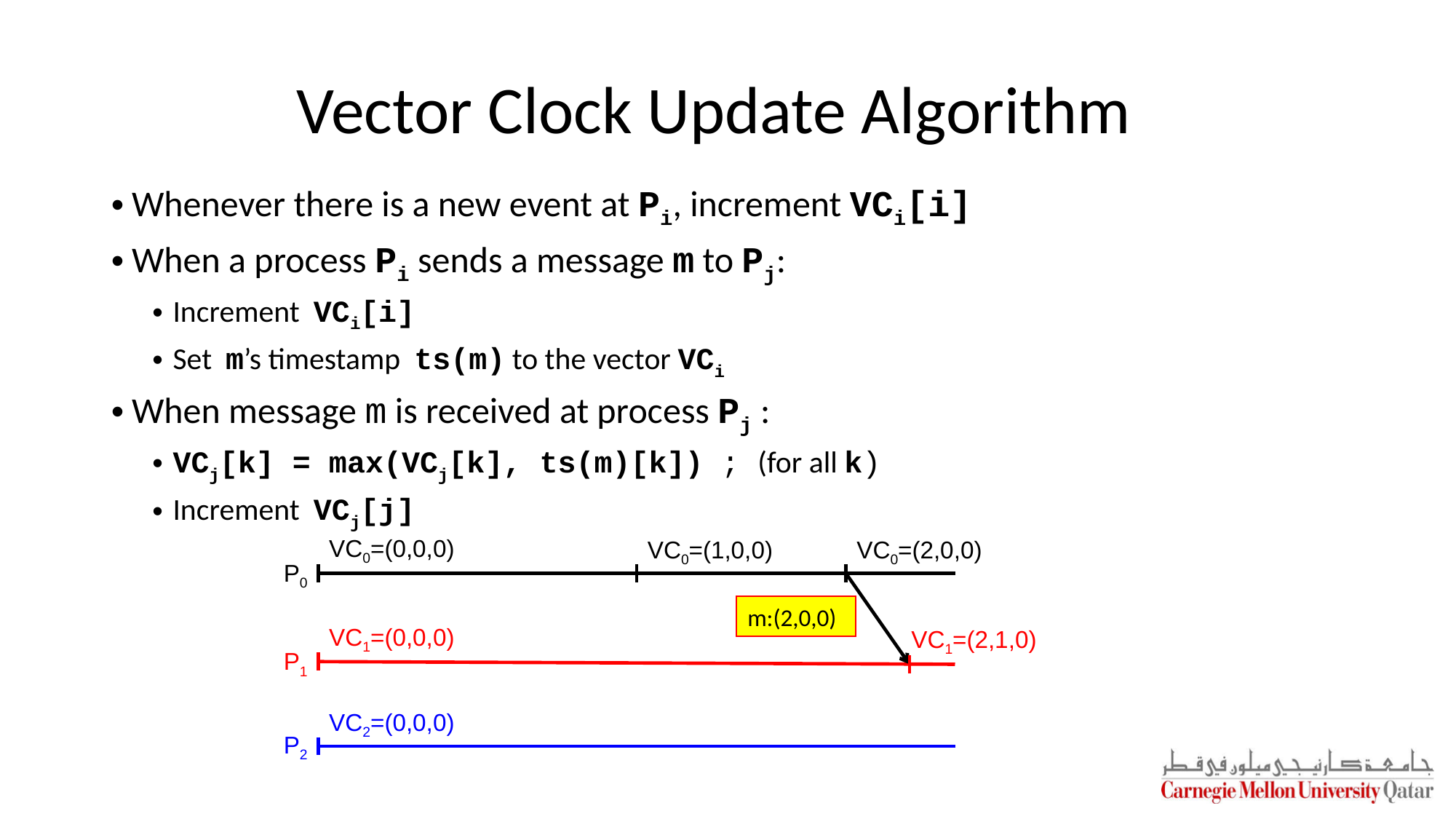

# Vector Clock Update Algorithm
Whenever there is a new event at Pi, increment VCi[i]
When a process Pi sends a message m to Pj:
Increment  VCi[i]
Set  m’s timestamp  ts(m) to the vector VCi
When message m is received at process Pj :
VCj[k] = max(VCj[k], ts(m)[k]) ; (for all k)
Increment  VCj[j]

VC0=(0,0,0)
VC0=(1,0,0)
VC0=(2,0,0)
P0
m:(2,0,0)
VC1=(0,0,0)
VC1=(2,1,0)
P1
VC2=(0,0,0)
P2